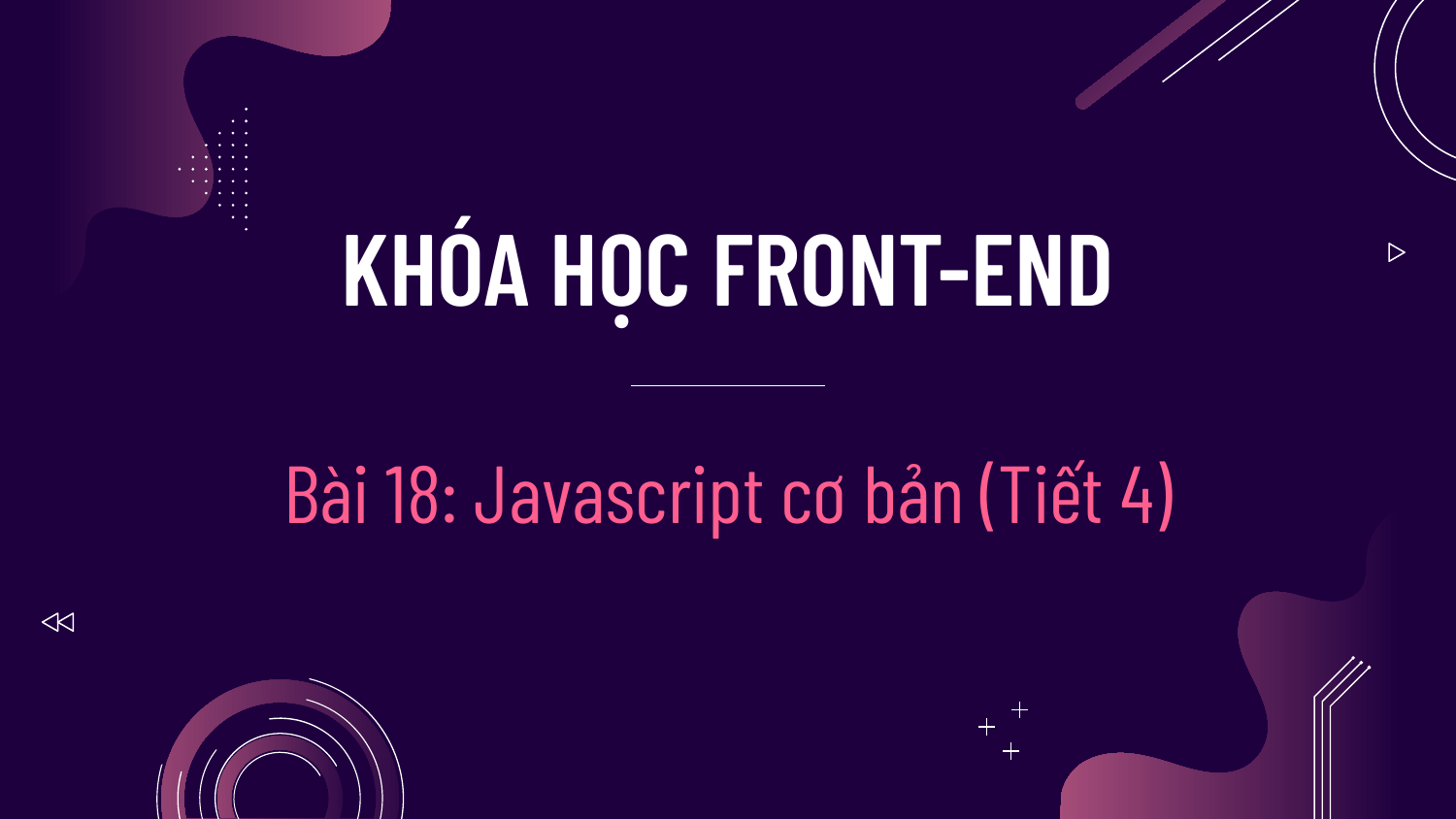

# KHÓA HỌC FRONT-END Bài 18: Javascript cơ bản (Tiết 4)